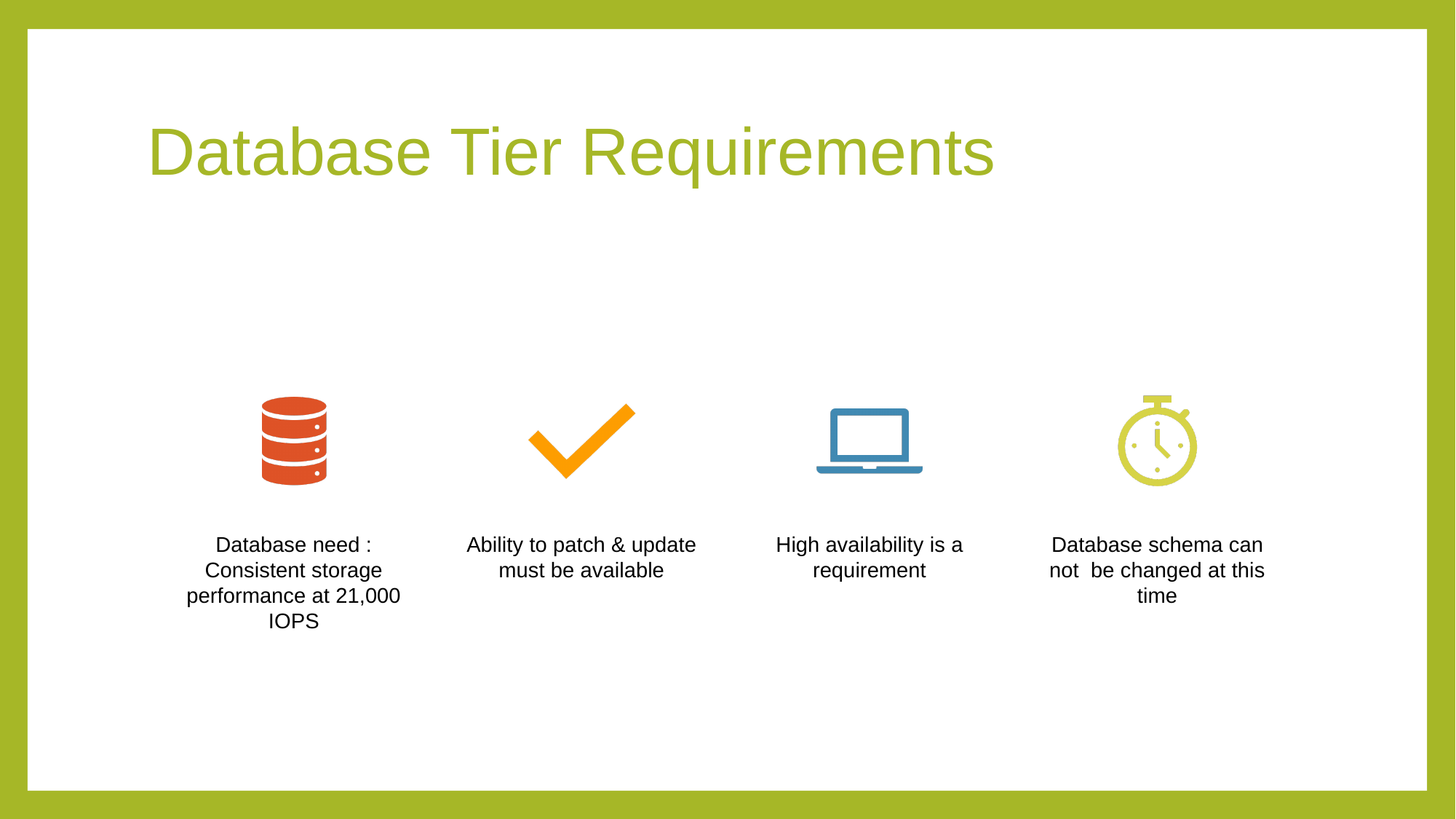

# Database Tier Requirements
Database need : Consistent storage performance at 21,000 IOPS
Ability to patch & update must be available
High availability is a requirement
Database schema can not  be changed at this time